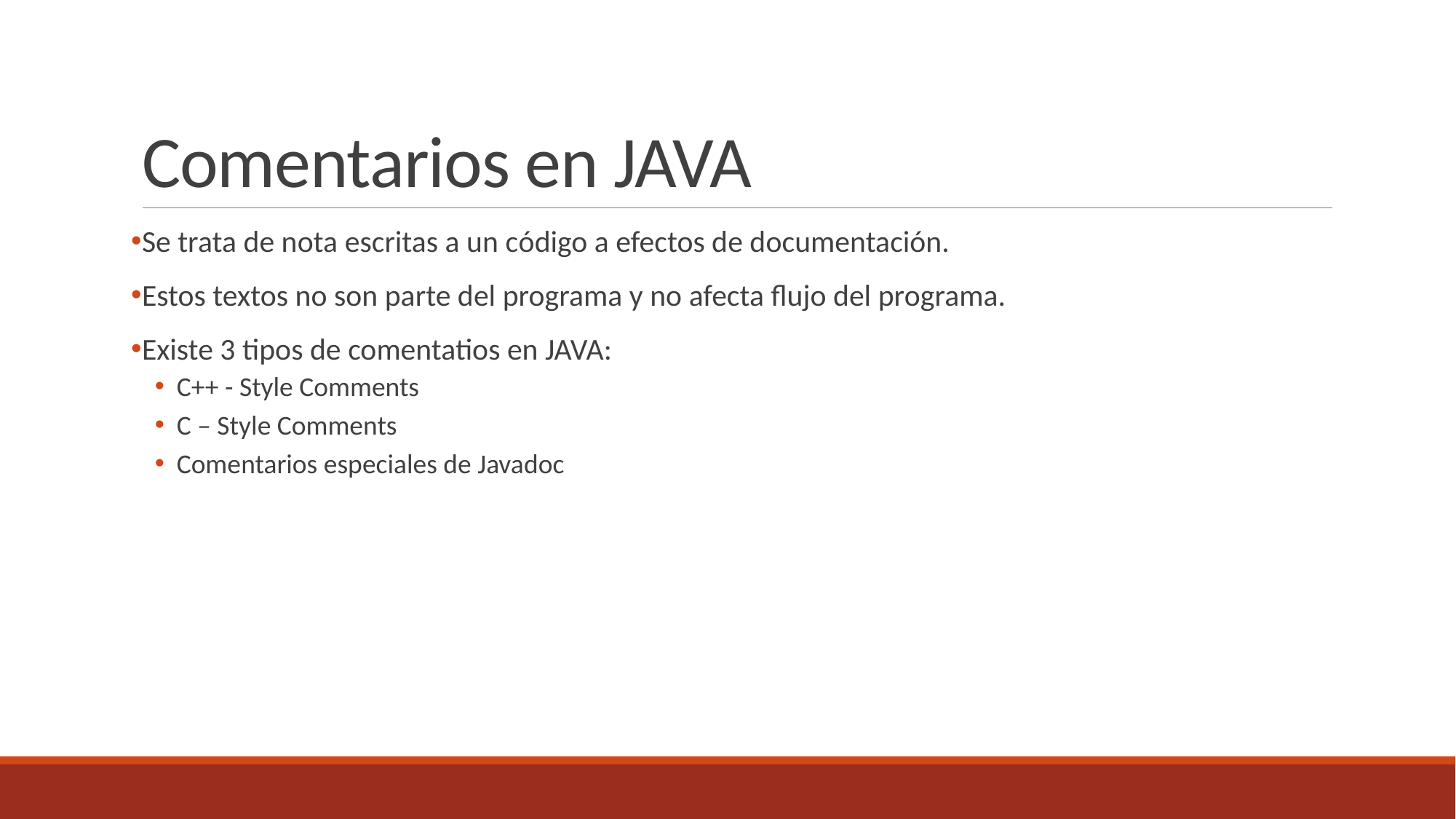

# Comentarios en JAVA
Se trata de nota escritas a un código a efectos de documentación.
Estos textos no son parte del programa y no afecta flujo del programa.
Existe 3 tipos de comentatios en JAVA:
C++ - Style Comments
C – Style Comments
Comentarios especiales de Javadoc